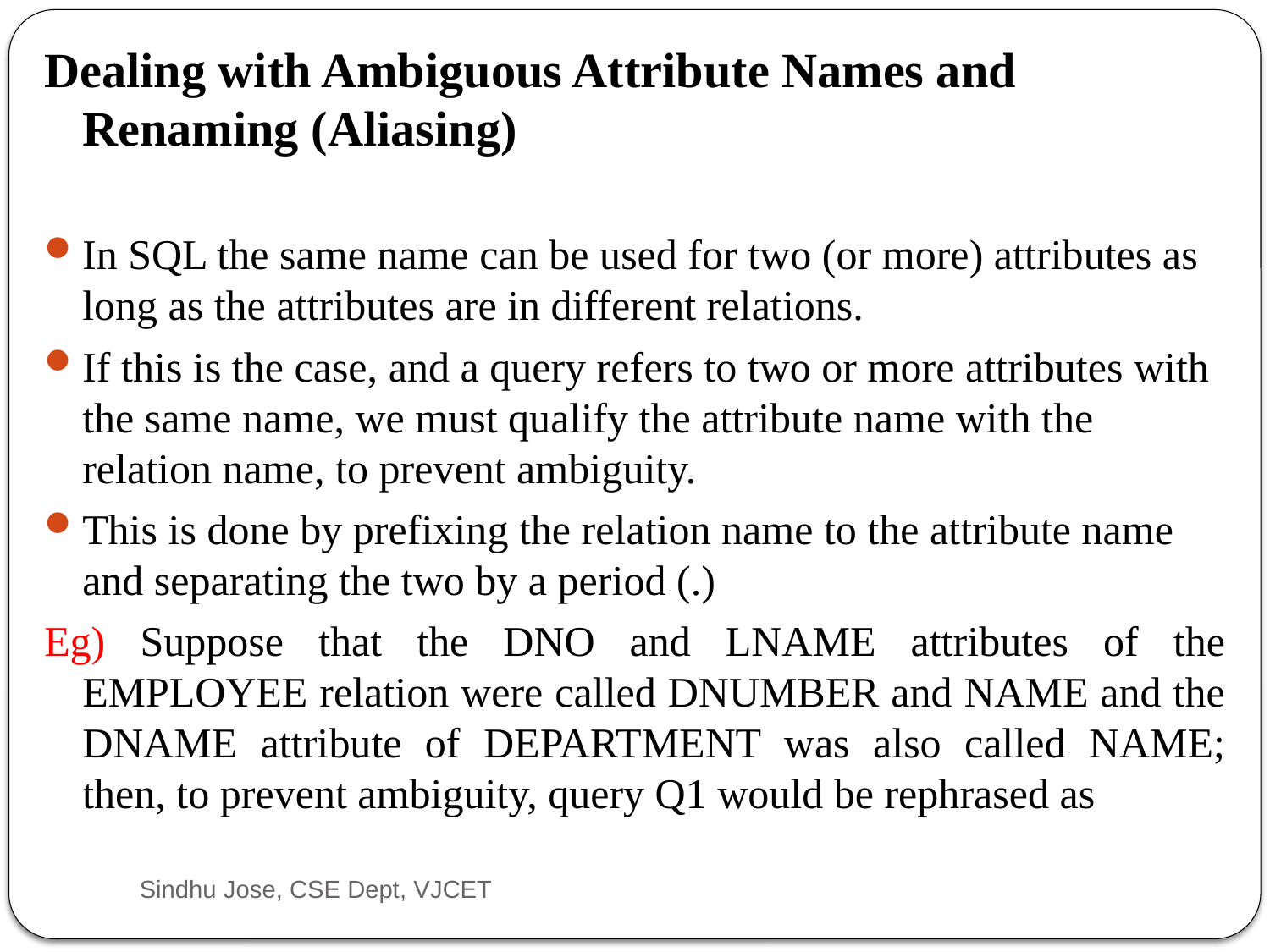

Dealing with Ambiguous Attribute Names and Renaming (Aliasing)

In SQL the same name can be used for two (or more) attributes as long as the attributes are in different relations.
If this is the case, and a query refers to two or more attributes with the same name, we must qualify the attribute name with the relation name, to prevent ambiguity.
This is done by prefixing the relation name to the attribute name and separating the two by a period (.)
Eg) Suppose that the DNO and LNAME attributes of the EMPLOYEE relation were called DNUMBER and NAME and the DNAME attribute of DEPARTMENT was also called NAME; then, to prevent ambiguity, query Q1 would be rephrased as

Sindhu Jose, CSE Dept, VJCET